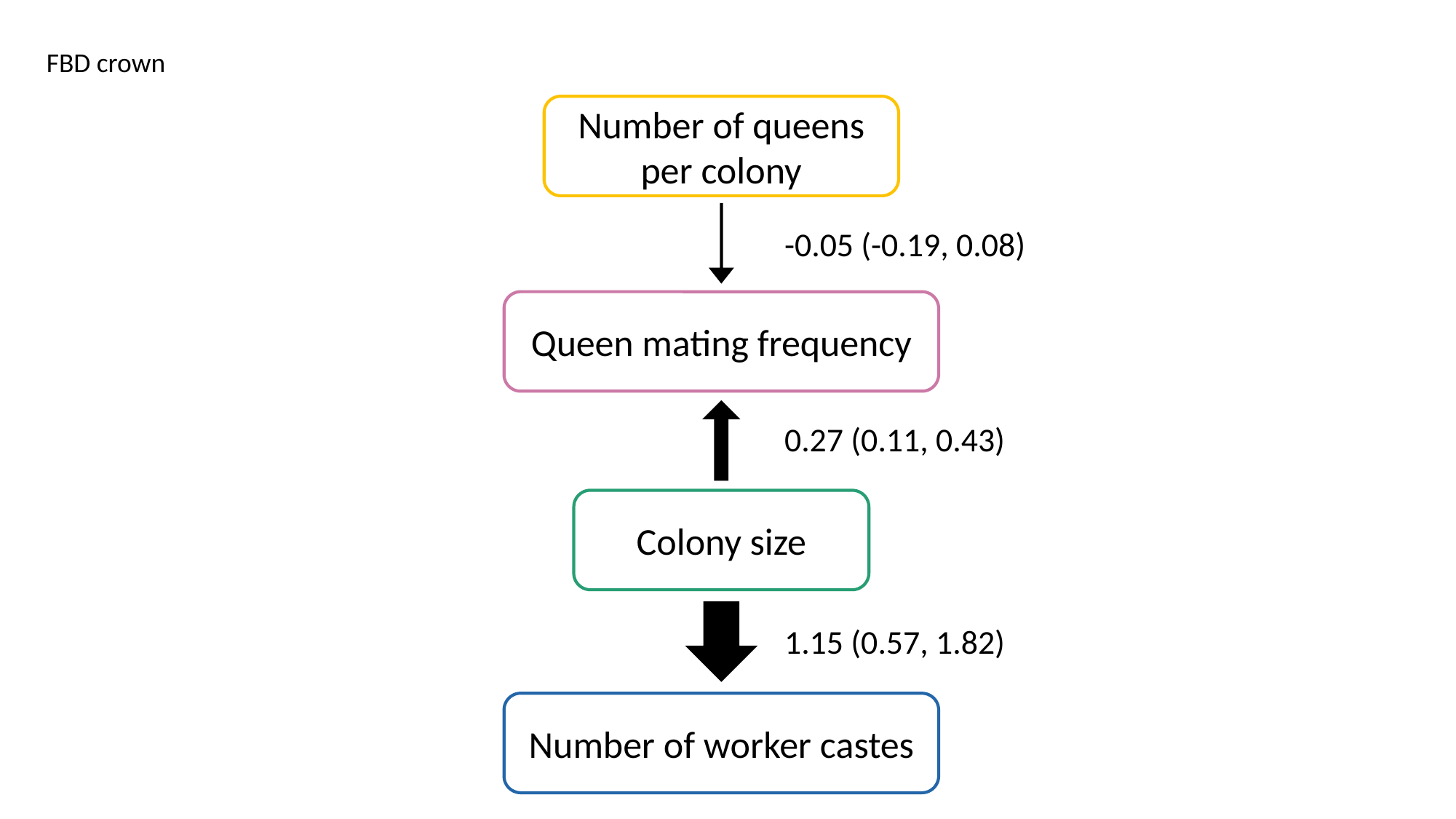

FBD crown
Number of queens per colony
-0.05 (-0.19, 0.08)

Queen mating frequency
0.27 (0.11, 0.43)

Colony size

1.15 (0.57, 1.82)
Number of worker castes